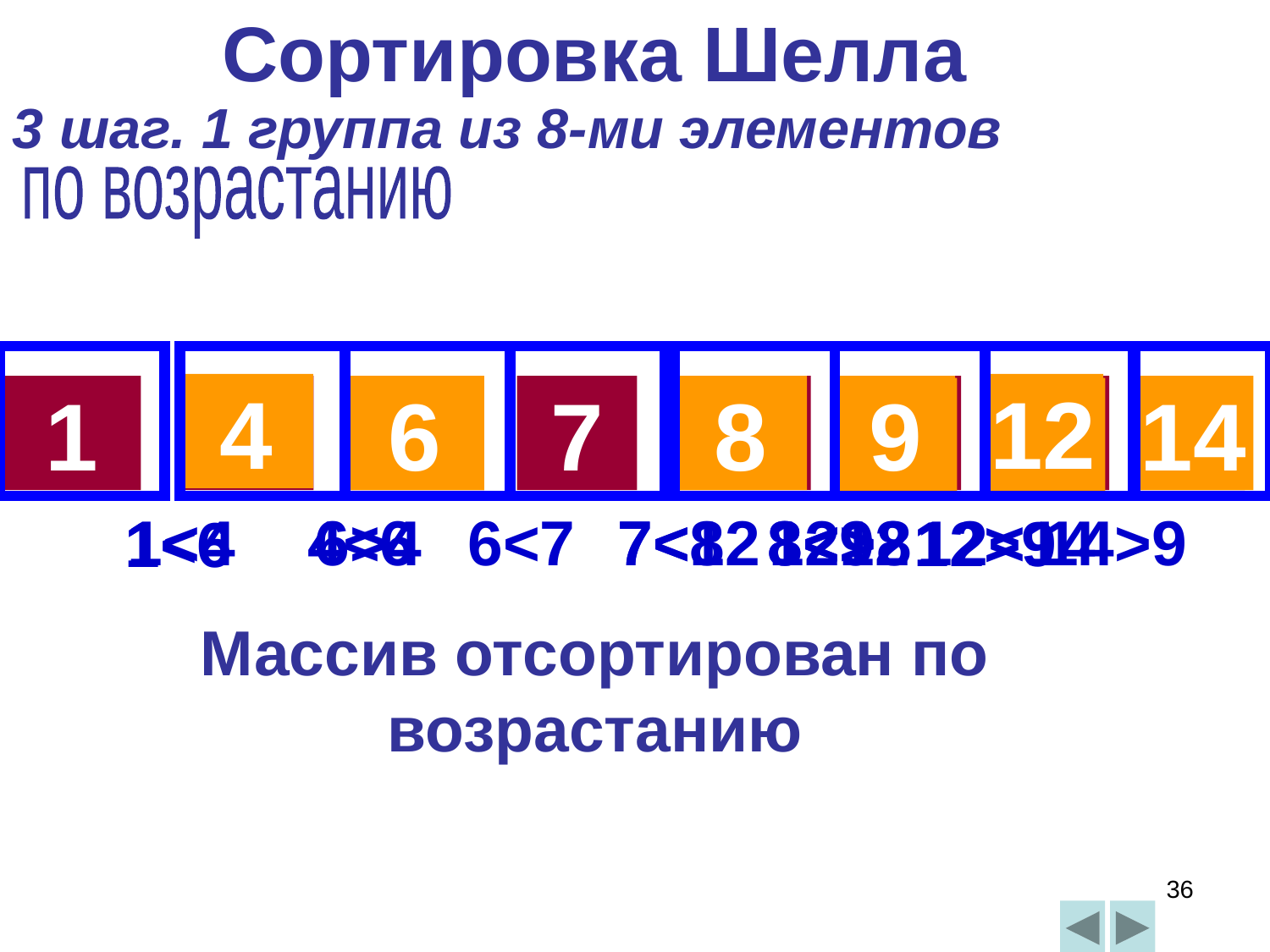

Сортировка Шелла
3 шаг. 1 группа из 8-ми элементов
по возрастанию

4
12
1
6
4
6
7
12
8
9
8
14
14
9
12
9
1<4
4<6
6>4
6<7
7<12
7<8
8<12
8<9
12>8
12<14
14>9
12>9
1<6
Массив отсортирован по возрастанию
36